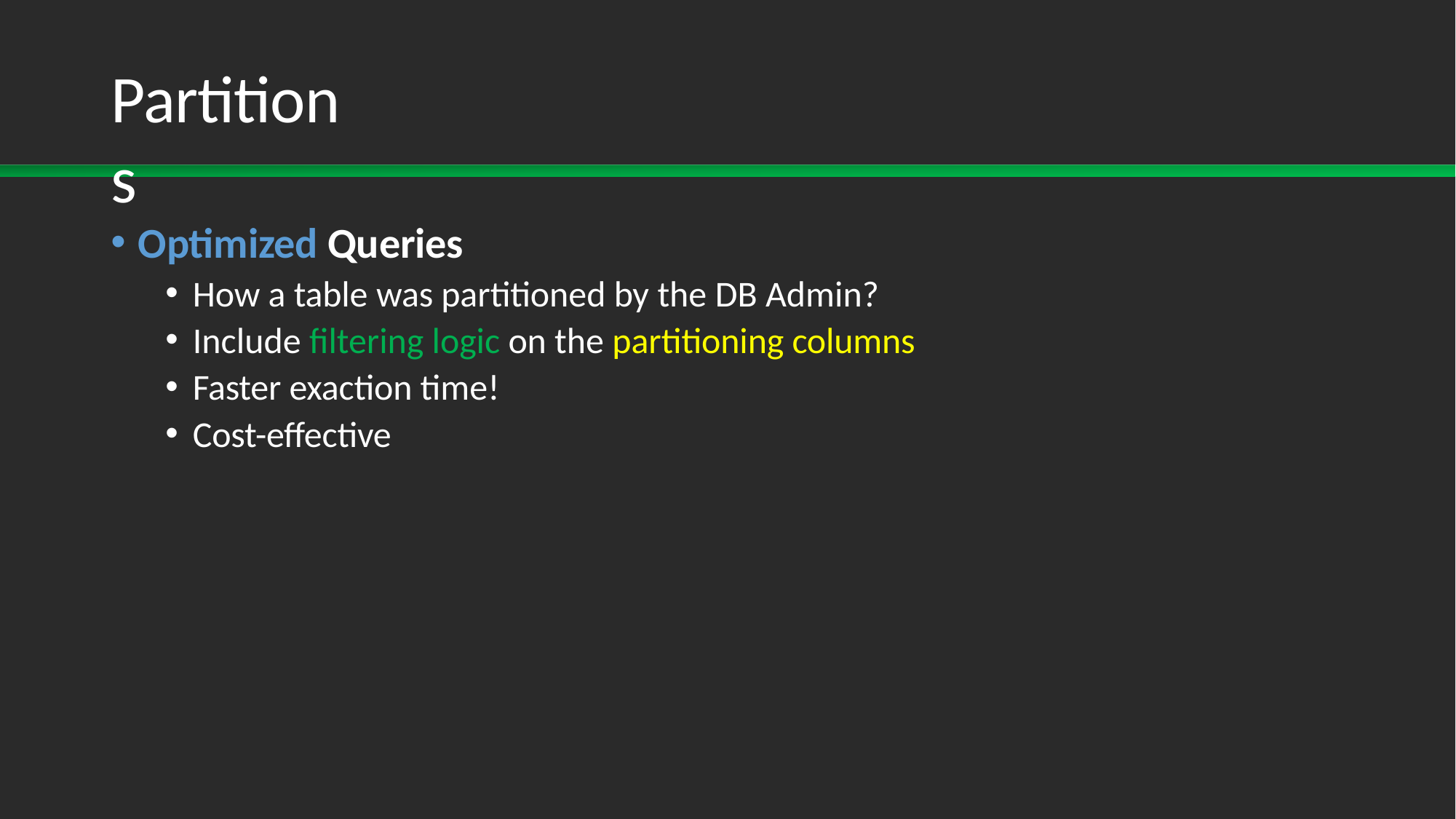

# Partitions
Optimized Queries
How a table was partitioned by the DB Admin?
Include filtering logic on the partitioning columns
Faster exaction time!
Cost-effective